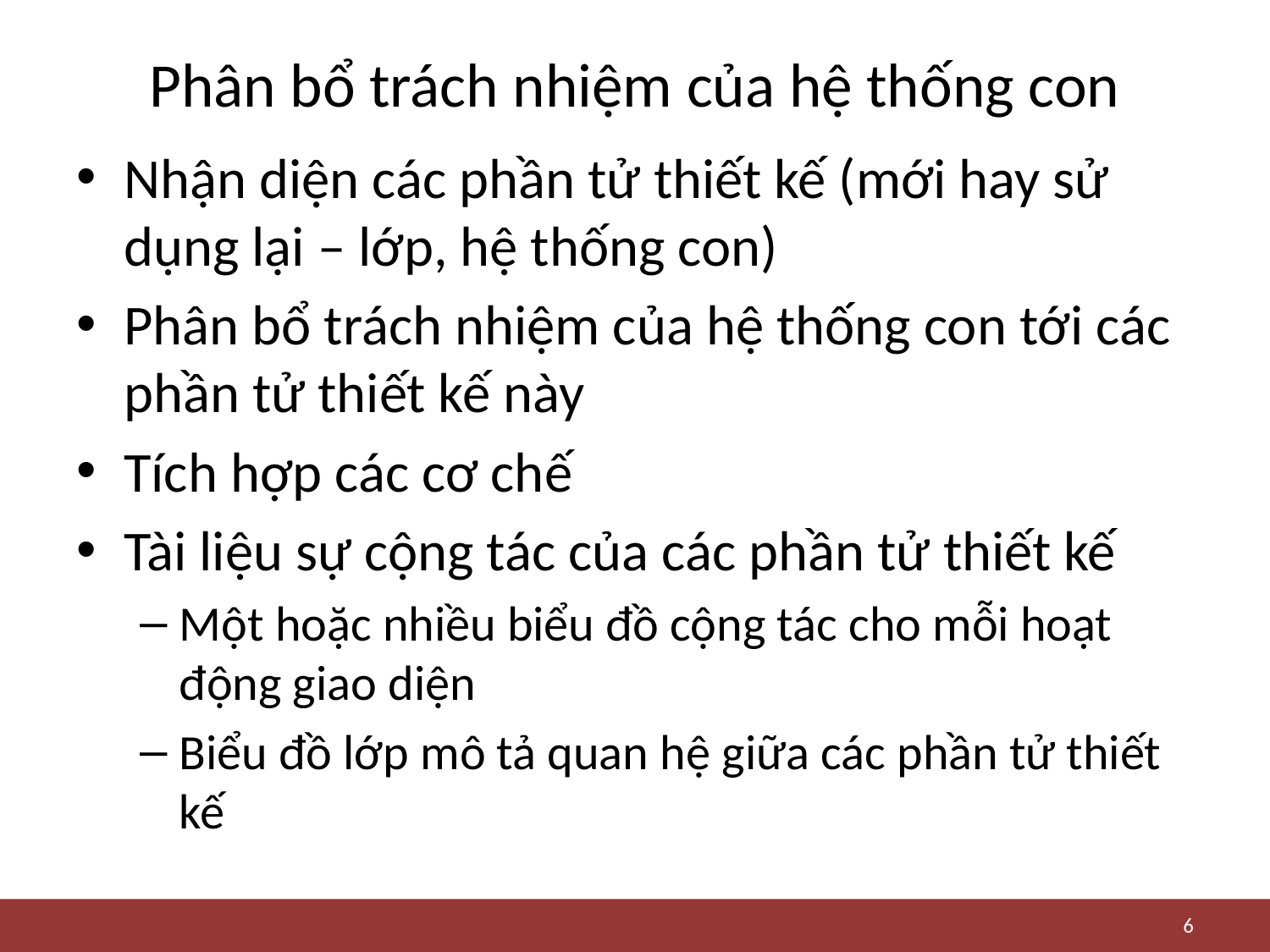

# Phân bổ trách nhiệm của hệ thống con
Nhận diện các phần tử thiết kế (mới hay sử dụng lại – lớp, hệ thống con)
Phân bổ trách nhiệm của hệ thống con tới các phần tử thiết kế này
Tích hợp các cơ chế
Tài liệu sự cộng tác của các phần tử thiết kế
Một hoặc nhiều biểu đồ cộng tác cho mỗi hoạt động giao diện
Biểu đồ lớp mô tả quan hệ giữa các phần tử thiết kế
6